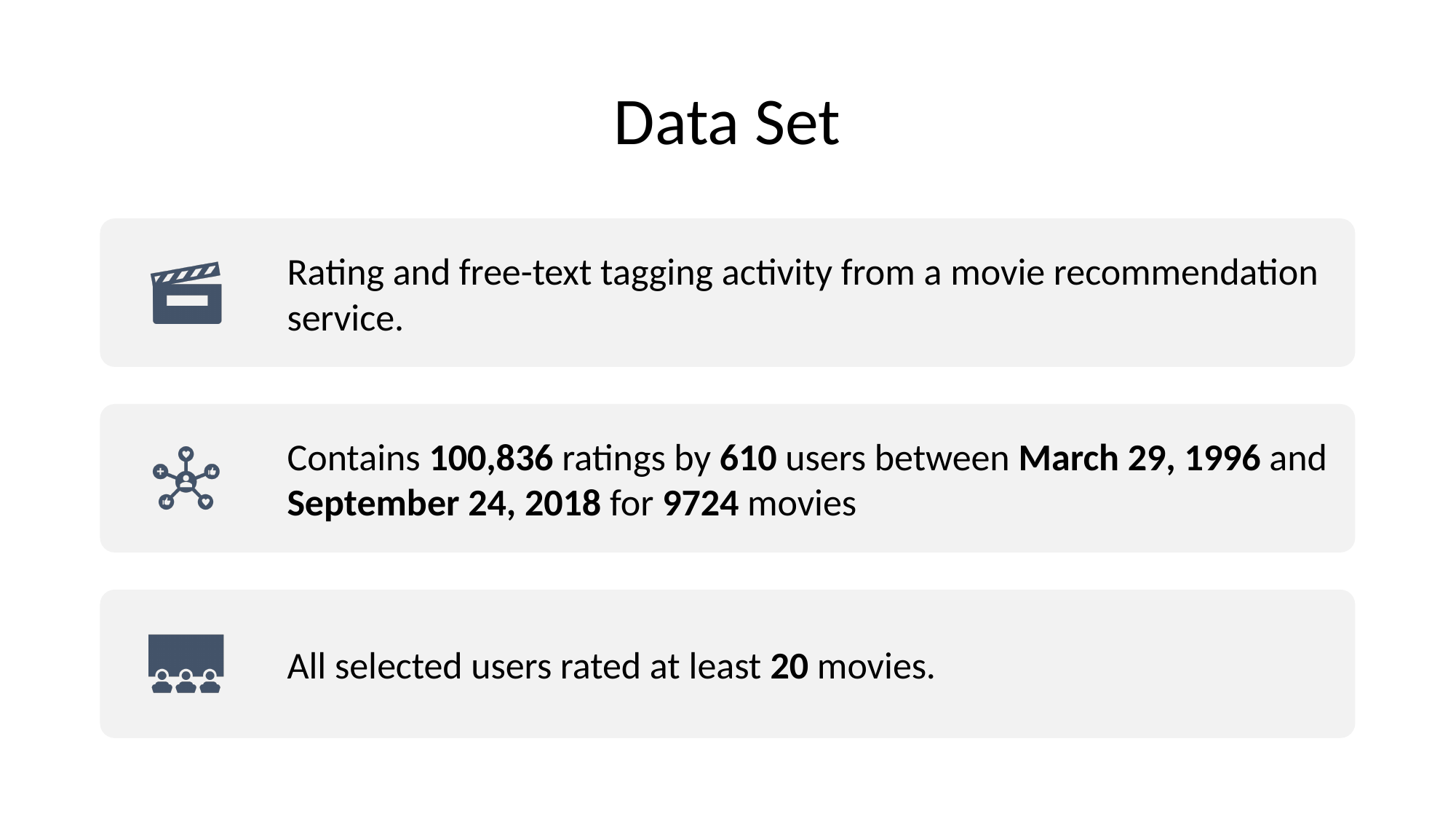

# Data Set
Rating and free-text tagging activity from a movie recommendation service.
Contains 100,836 ratings by 610 users between March 29, 1996 and September 24, 2018 for 9724 movies
All selected users rated at least 20 movies.